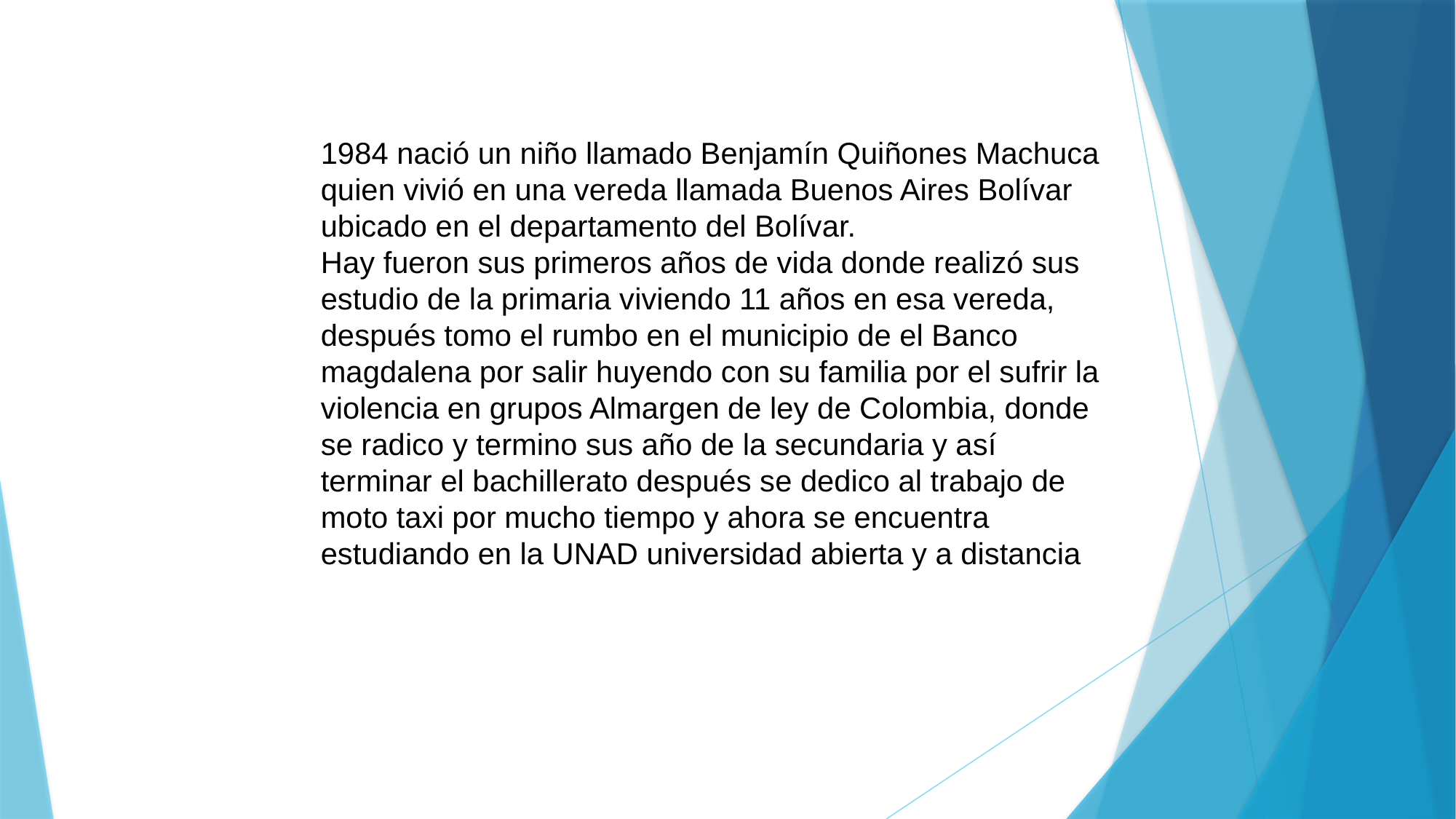

1984 nació un niño llamado Benjamín Quiñones Machuca quien vivió en una vereda llamada Buenos Aires Bolívar ubicado en el departamento del Bolívar.
Hay fueron sus primeros años de vida donde realizó sus estudio de la primaria viviendo 11 años en esa vereda, después tomo el rumbo en el municipio de el Banco magdalena por salir huyendo con su familia por el sufrir la violencia en grupos Almargen de ley de Colombia, donde se radico y termino sus año de la secundaria y así terminar el bachillerato después se dedico al trabajo de moto taxi por mucho tiempo y ahora se encuentra estudiando en la UNAD universidad abierta y a distancia